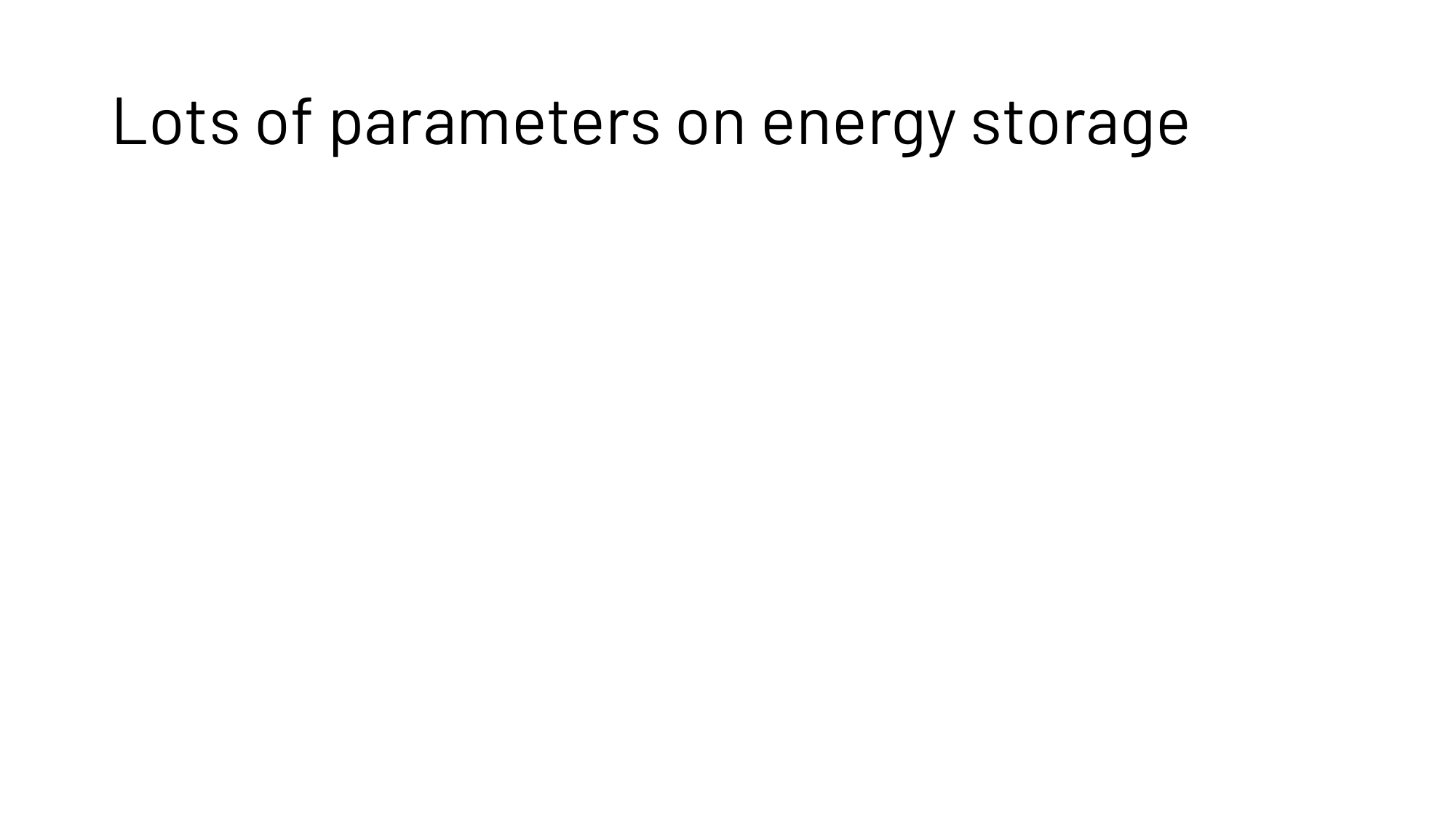

# Lots of parameters on energy storage